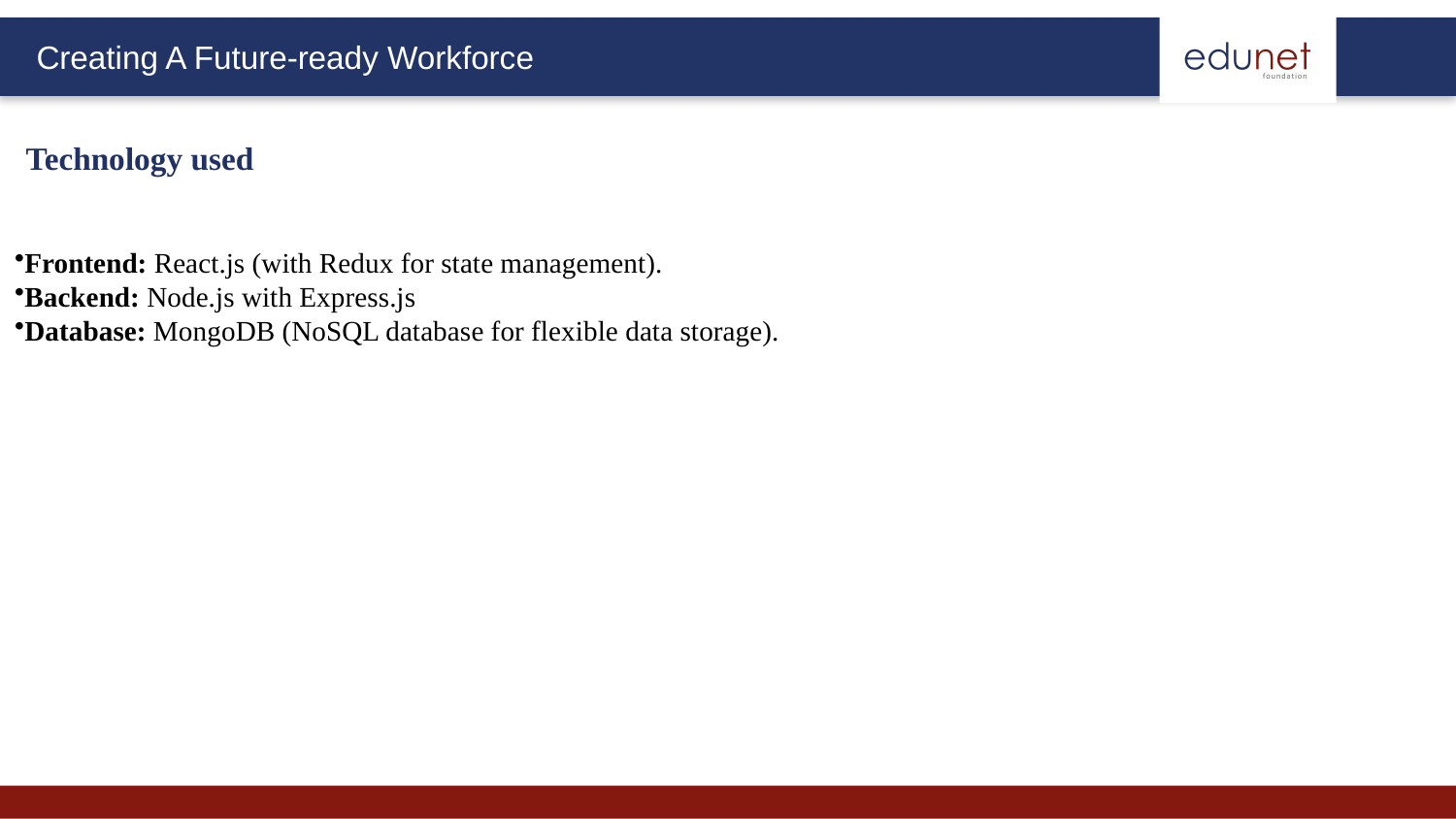

Technology used

Frontend: React.js (with Redux for state management).
Backend: Node.js with Express.js
Database: MongoDB (NoSQL database for flexible data storage).